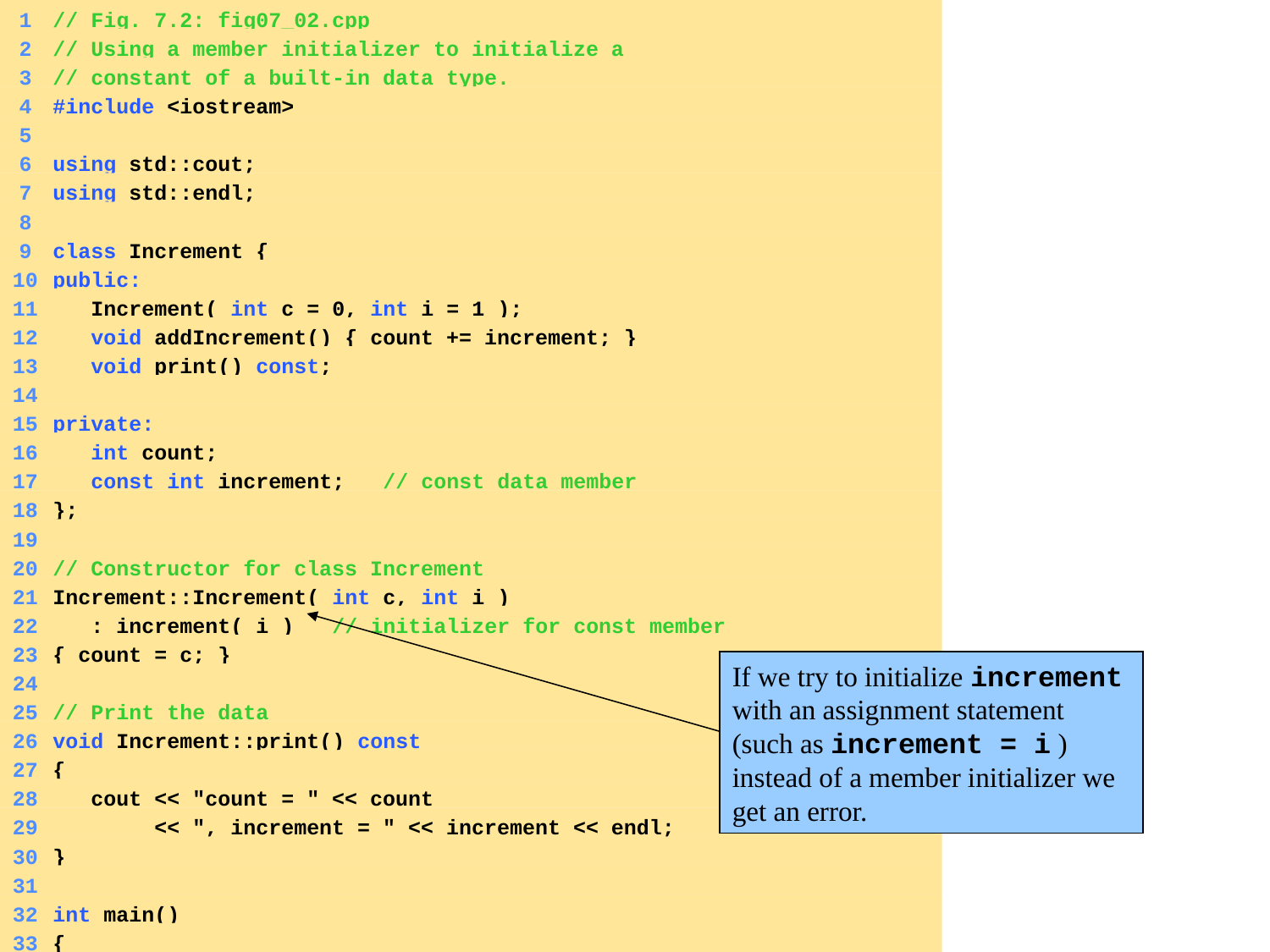

1	// Fig. 7.2: fig07_02.cpp

	2	// Using a member initializer to initialize a

	3	// constant of a built-in data type.

	4	#include <iostream>

	5

	6	using std::cout;

	7	using std::endl;

	8

	9	class Increment {

	10	public:

	11	   Increment( int c = 0, int i = 1 );

	12	   void addIncrement() { count += increment; }

	13	   void print() const;

	14

	15	private:

	16	   int count;

	17	   const int increment;   // const data member

	18	};

	19

	20	// Constructor for class Increment

	21	Increment::Increment( int c, int i )

	22	   : increment( i )   // initializer for const member

	23	{ count = c; }

	24

	25	// Print the data

	26	void Increment::print() const

	27	{

	28	   cout << "count = " << count

	29	        << ", increment = " << increment << endl;

	30	}

	31

	32	int main()

	33	{

If we try to initialize increment with an assignment statement (such as increment = i ) instead of a member initializer we get an error.